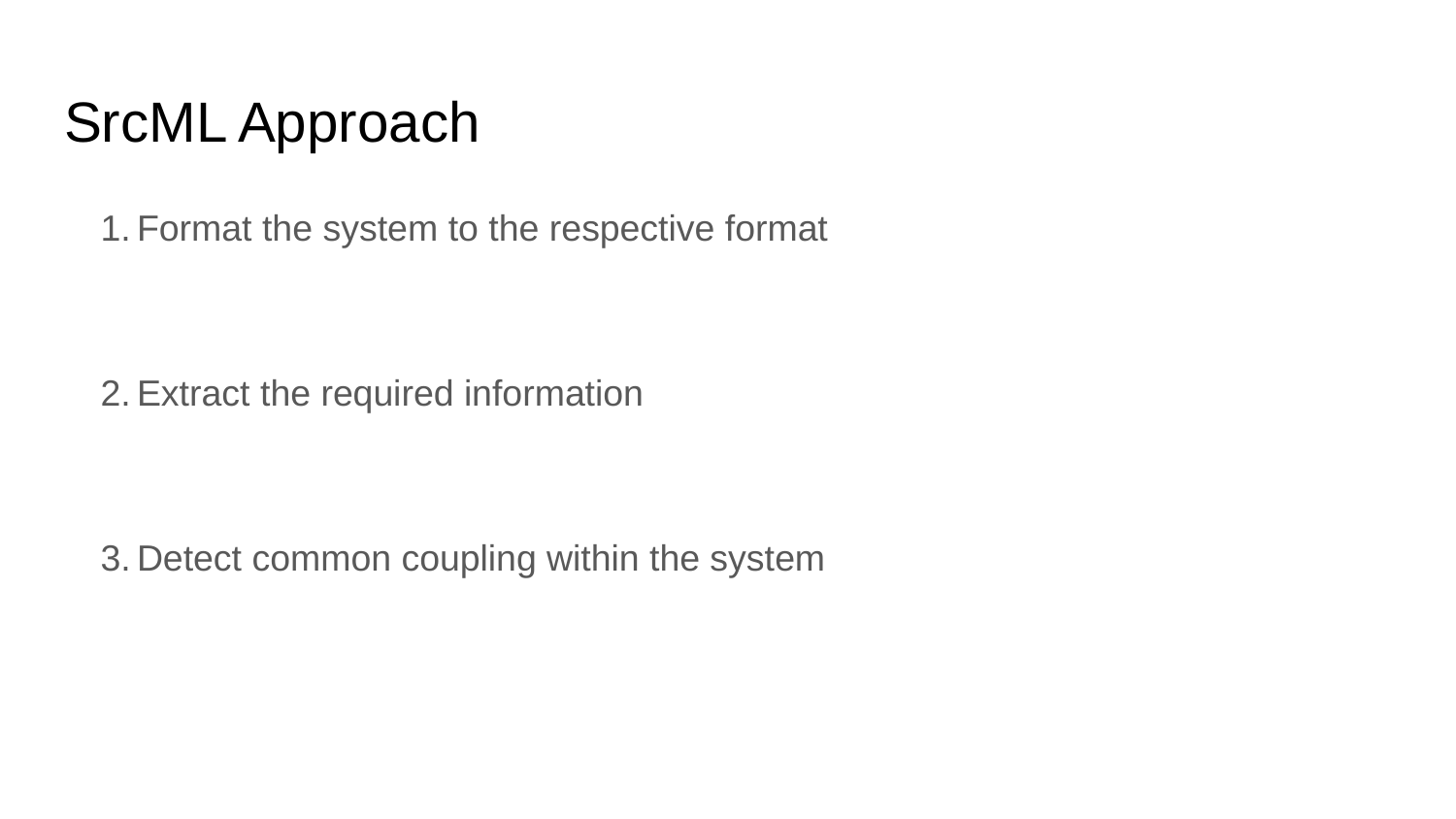

# SrcML Approach
Format the system to the respective format

Extract the required information

Detect common coupling within the system